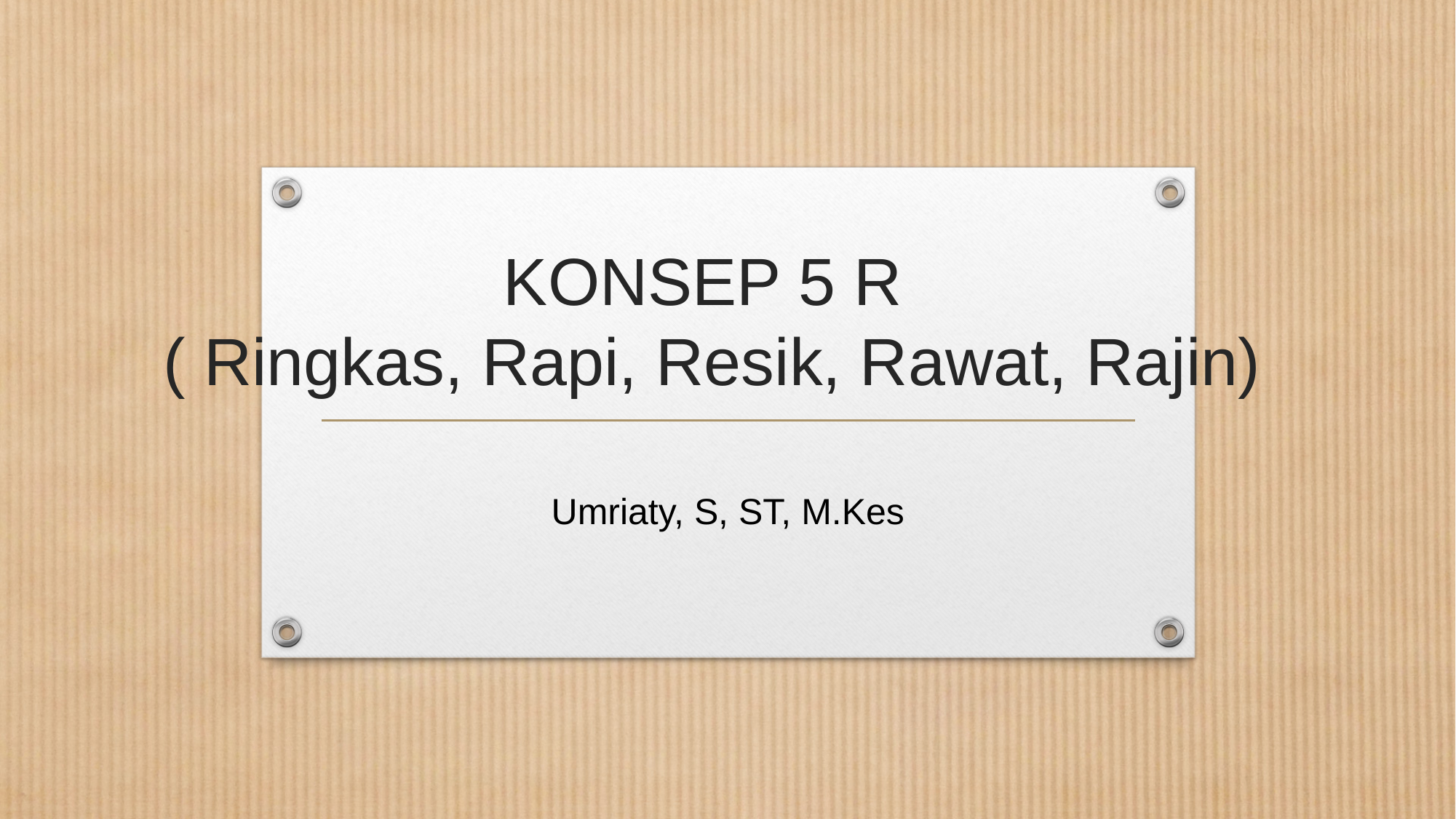

# KONSEP 5 R ( Ringkas, Rapi, Resik, Rawat, Rajin)
Umriaty, S, ST, M.Kes